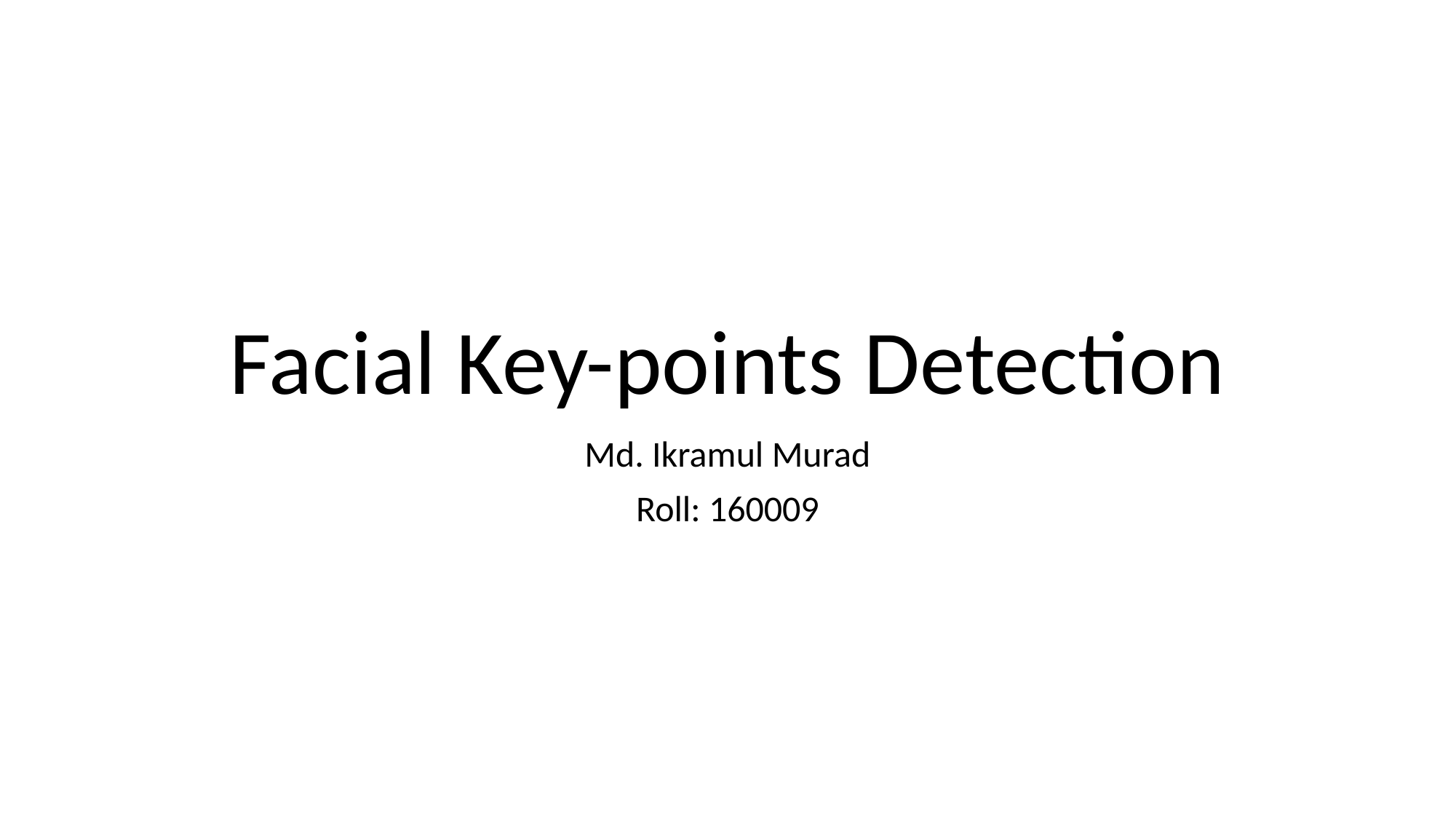

# Facial Key-points Detection
Md. Ikramul Murad
Roll: 160009